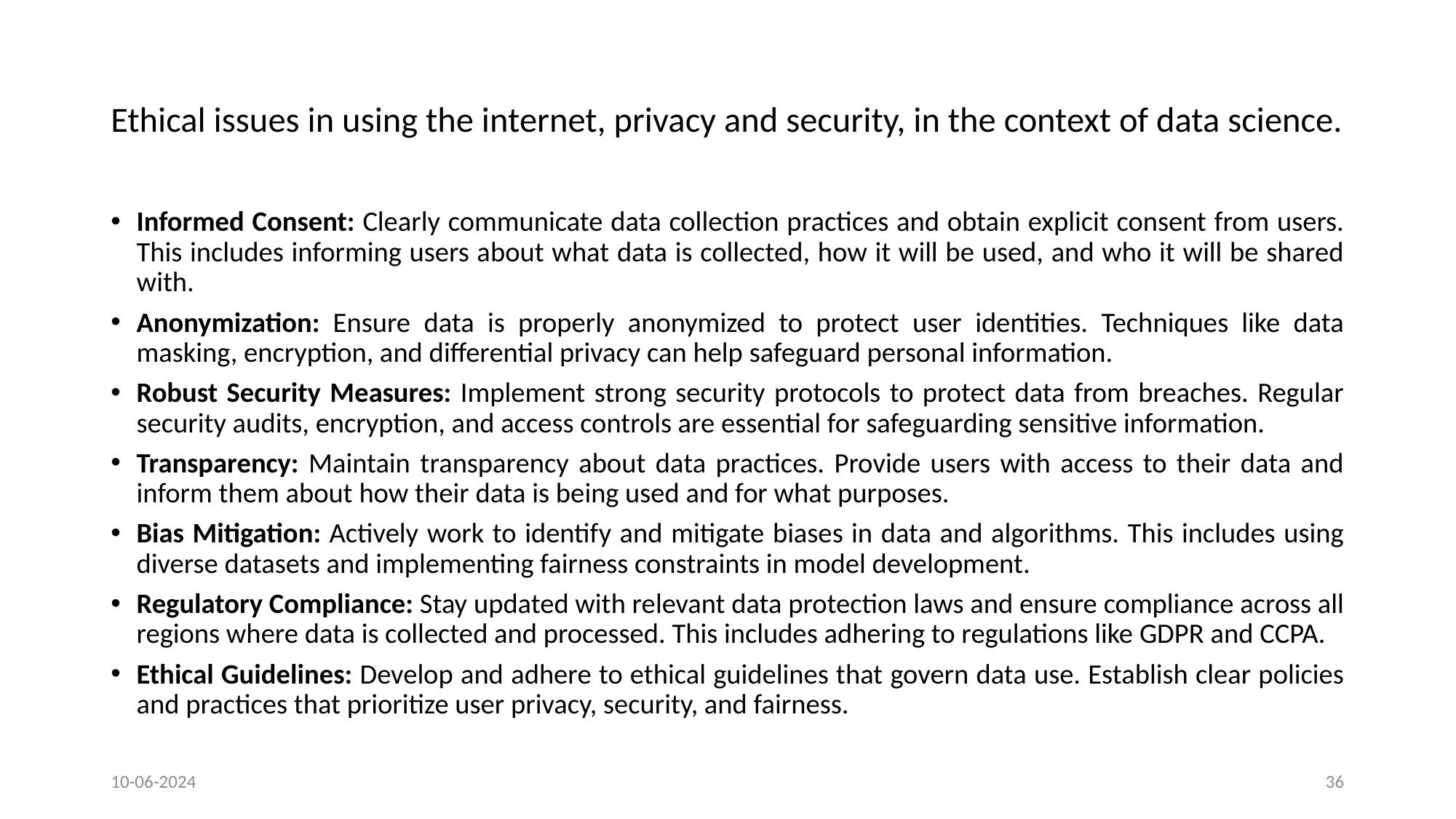

# Ethical issues in using the internet, privacy and security, in the context of data science.
Informed Consent: Clearly communicate data collection practices and obtain explicit consent from users. This includes informing users about what data is collected, how it will be used, and who it will be shared with.
Anonymization: Ensure data is properly anonymized to protect user identities. Techniques like data masking, encryption, and differential privacy can help safeguard personal information.
Robust Security Measures: Implement strong security protocols to protect data from breaches. Regular security audits, encryption, and access controls are essential for safeguarding sensitive information.
Transparency: Maintain transparency about data practices. Provide users with access to their data and inform them about how their data is being used and for what purposes.
Bias Mitigation: Actively work to identify and mitigate biases in data and algorithms. This includes using diverse datasets and implementing fairness constraints in model development.
Regulatory Compliance: Stay updated with relevant data protection laws and ensure compliance across all regions where data is collected and processed. This includes adhering to regulations like GDPR and CCPA.
Ethical Guidelines: Develop and adhere to ethical guidelines that govern data use. Establish clear policies and practices that prioritize user privacy, security, and fairness.

10-06-2024
36